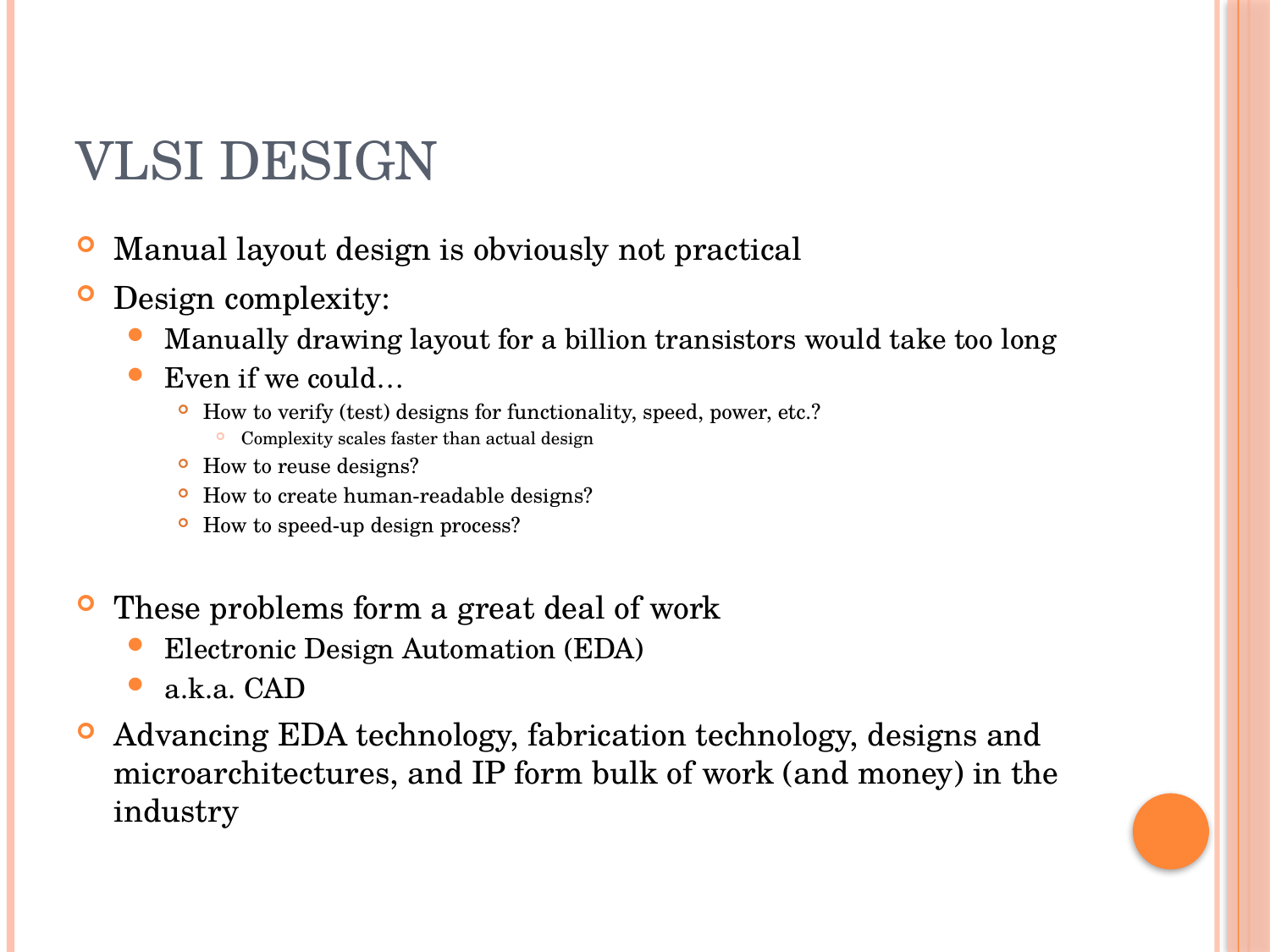

# VLSI design
Manual layout design is obviously not practical
Design complexity:
Manually drawing layout for a billion transistors would take too long
Even if we could…
How to verify (test) designs for functionality, speed, power, etc.?
Complexity scales faster than actual design
How to reuse designs?
How to create human-readable designs?
How to speed-up design process?

These problems form a great deal of work
Electronic Design Automation (EDA)
a.k.a. CAD
Advancing EDA technology, fabrication technology, designs and microarchitectures, and IP form bulk of work (and money) in the industry